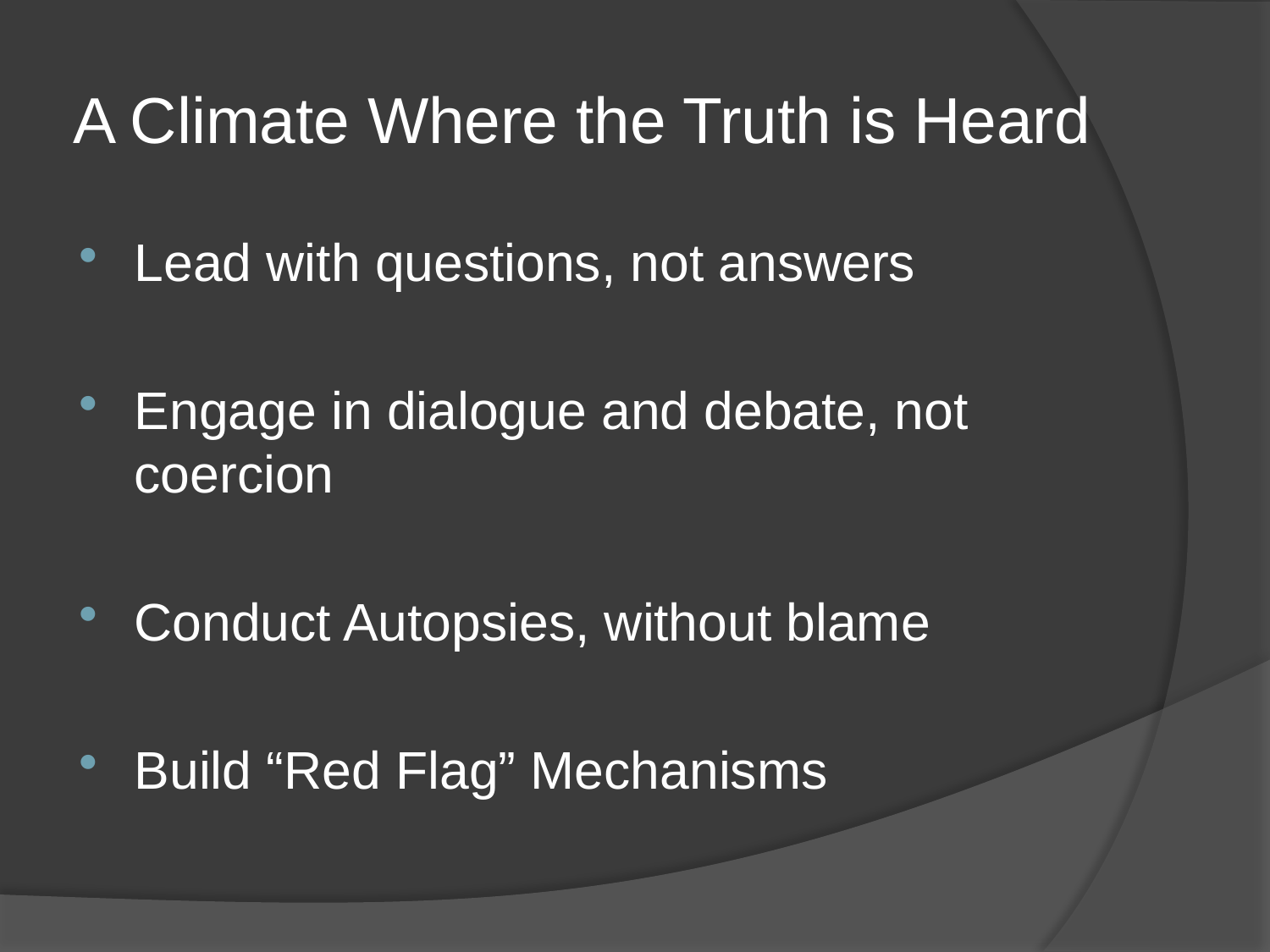

# A Climate Where the Truth is Heard
Lead with questions, not answers

Engage in dialogue and debate, not coercion

Conduct Autopsies, without blame

Build “Red Flag” Mechanisms